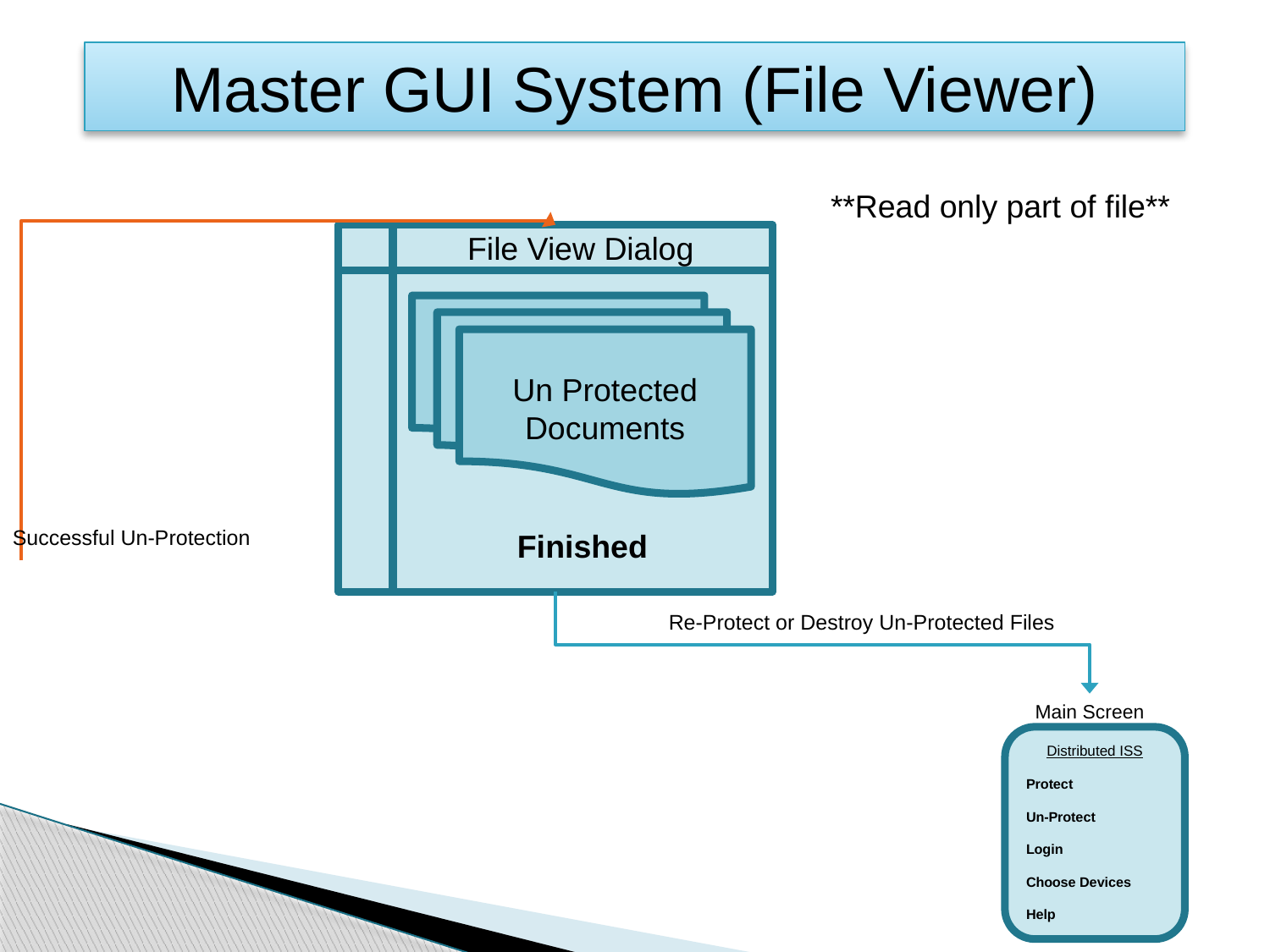

Master GUI System (File Viewer)
**Read only part of file**
File View Dialog

Finished
Un Protected Documents
Successful Un-Protection
Re-Protect or Destroy Un-Protected Files
Main Screen
Distributed ISS

Protect

Un-Protect

Login

Choose Devices

Help